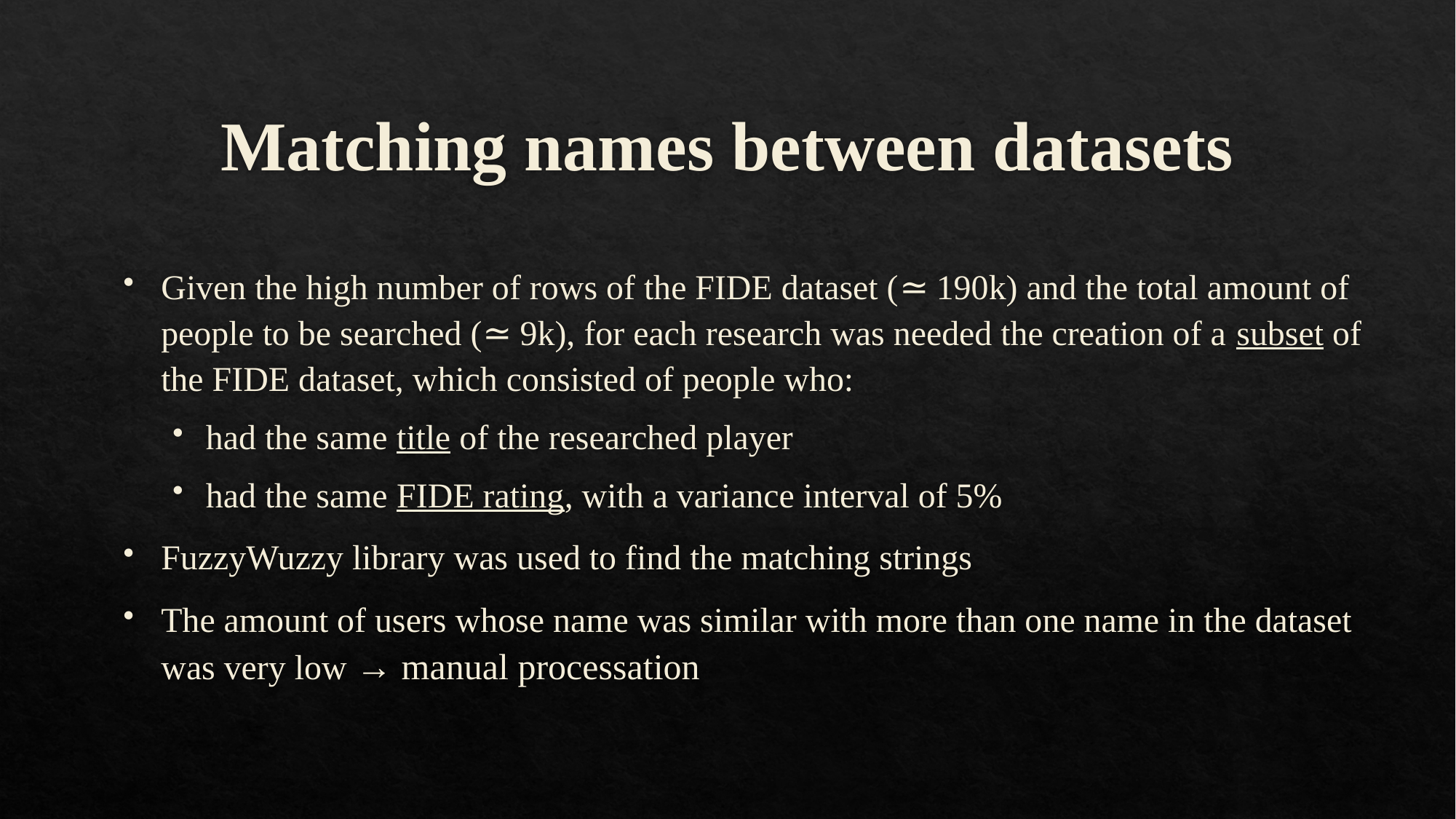

# Matching names between datasets
Given the high number of rows of the FIDE dataset (≃ 190k) and the total amount of people to be searched (≃ 9k), for each research was needed the creation of a subset of the FIDE dataset, which consisted of people who:
had the same title of the researched player
had the same FIDE rating, with a variance interval of 5%
FuzzyWuzzy library was used to find the matching strings
The amount of users whose name was similar with more than one name in the dataset was very low → manual processation